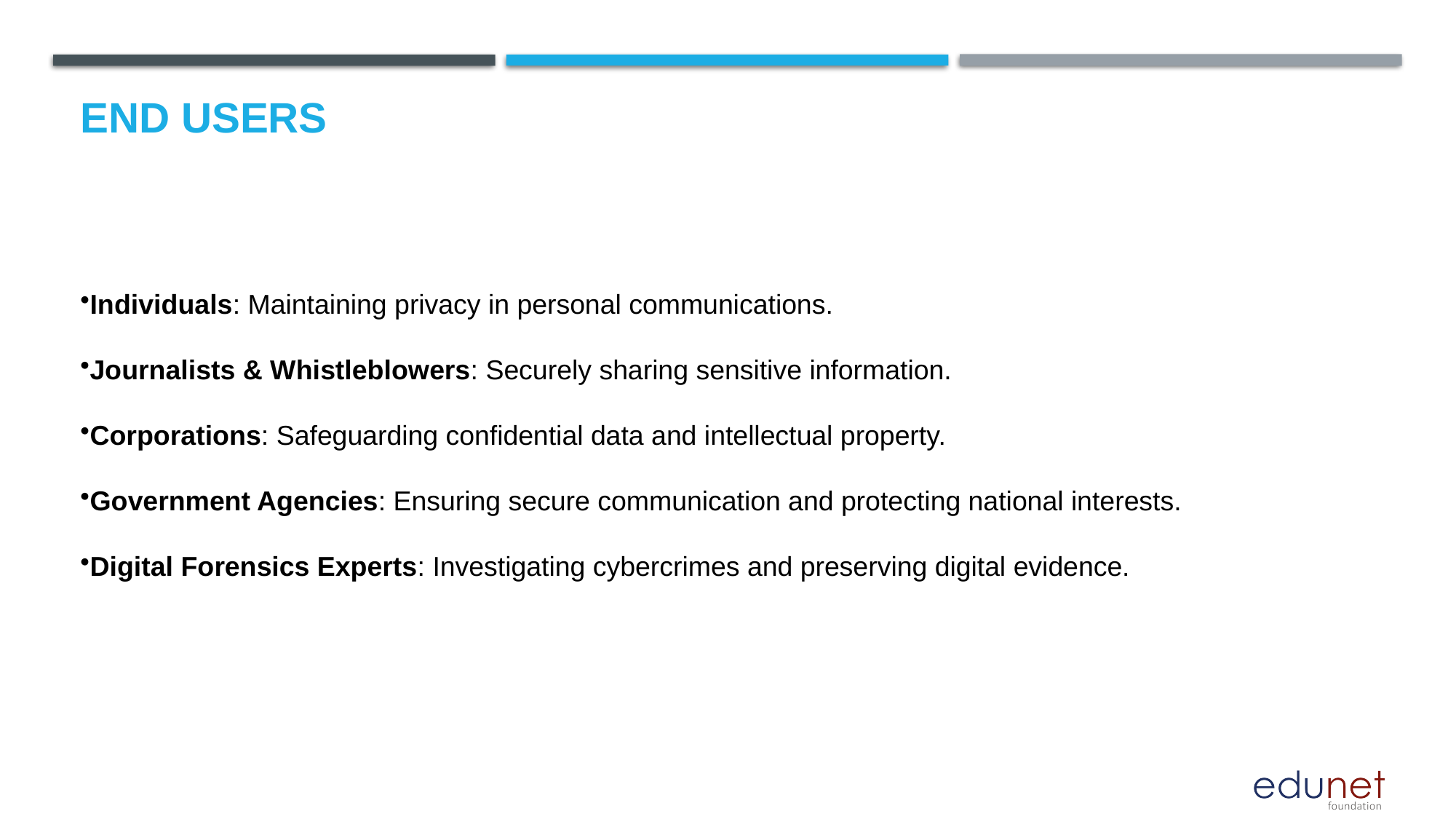

# End users
Individuals: Maintaining privacy in personal communications.

Journalists & Whistleblowers: Securely sharing sensitive information.

Corporations: Safeguarding confidential data and intellectual property.

Government Agencies: Ensuring secure communication and protecting national interests.

Digital Forensics Experts: Investigating cybercrimes and preserving digital evidence.